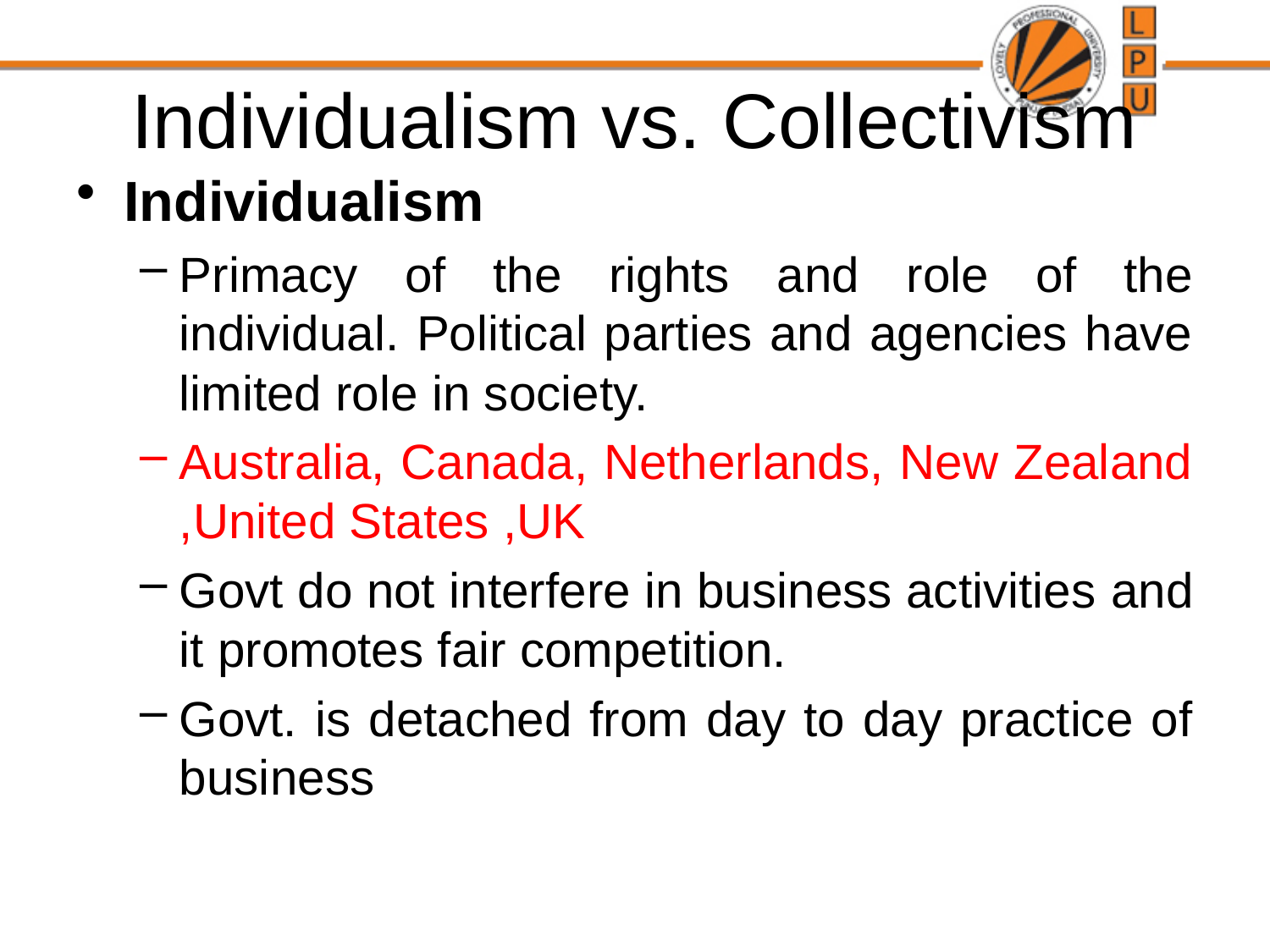

# Individualism vs. Collectivism
Individualism
Primacy of the rights and role of the individual. Political parties and agencies have limited role in society.
Australia, Canada, Netherlands, New Zealand ,United States ,UK
Govt do not interfere in business activities and it promotes fair competition.
Govt. is detached from day to day practice of business